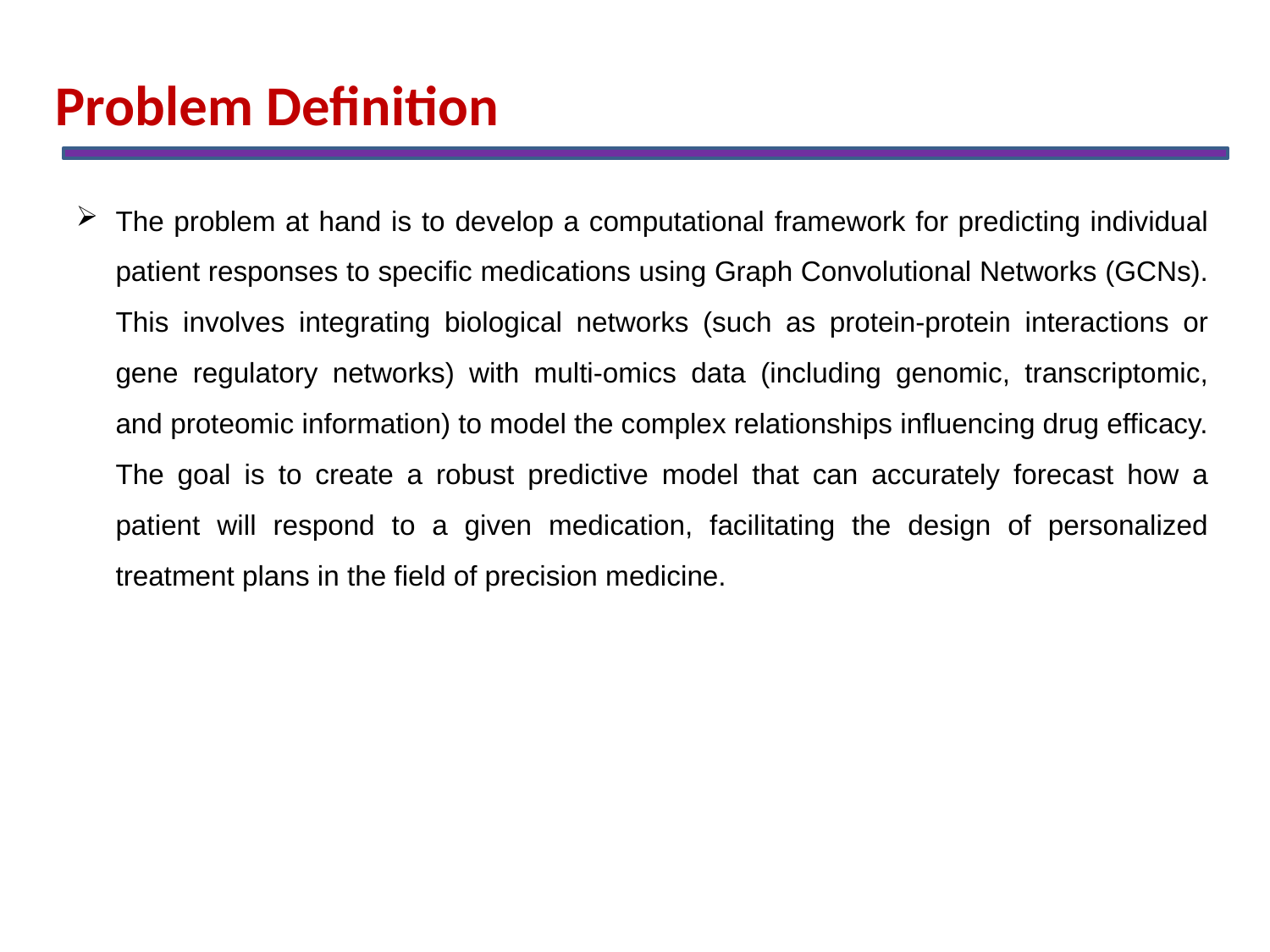

Problem Definition

The problem at hand is to develop a computational framework for predicting individual patient responses to specific medications using Graph Convolutional Networks (GCNs). This involves integrating biological networks (such as protein-protein interactions or gene regulatory networks) with multi-omics data (including genomic, transcriptomic, and proteomic information) to model the complex relationships influencing drug efficacy. The goal is to create a robust predictive model that can accurately forecast how a patient will respond to a given medication, facilitating the design of personalized treatment plans in the field of precision medicine.